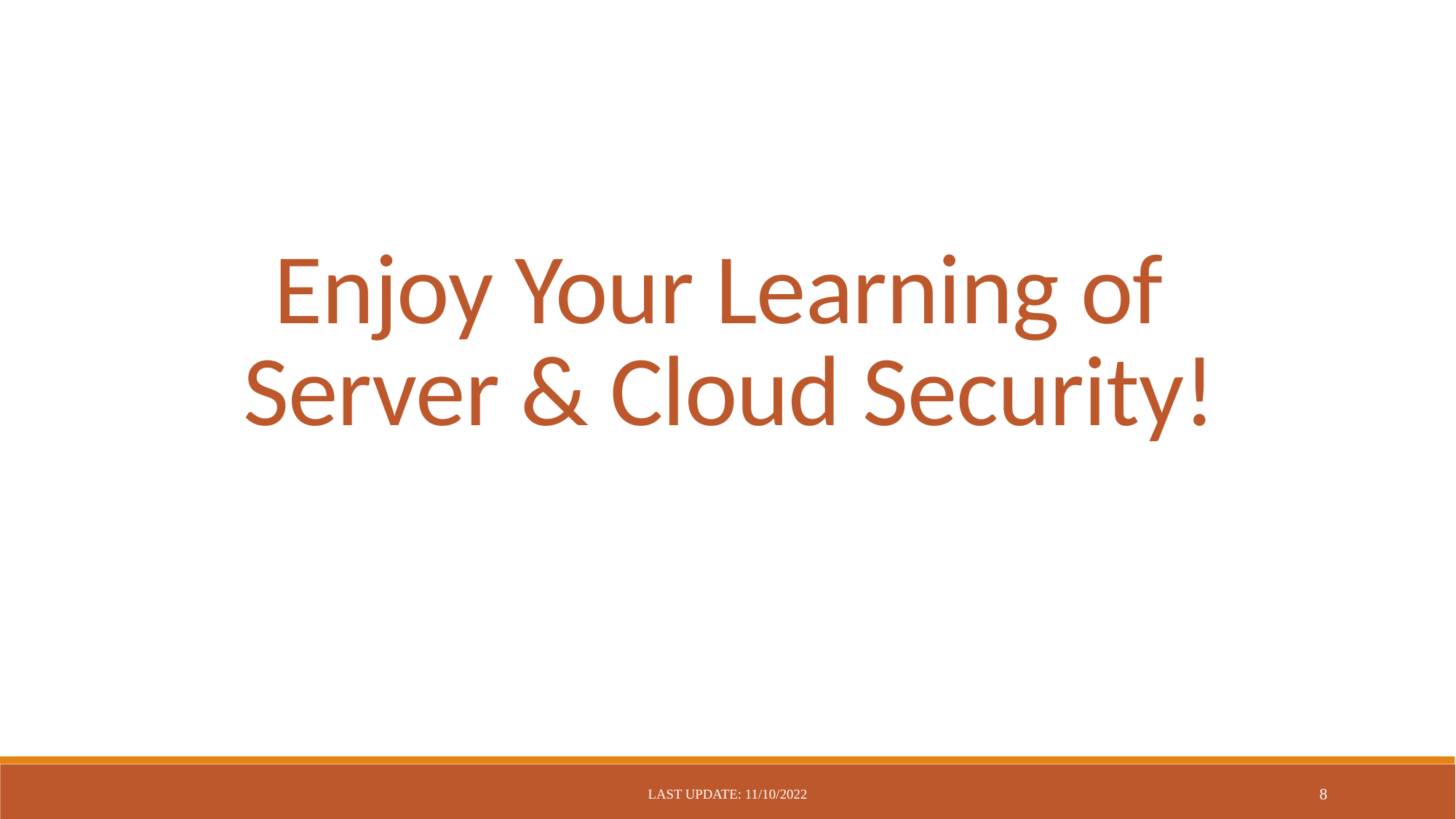

Enjoy Your Learning of
Server & Cloud Security!
Last Update: 11/10/2022
8